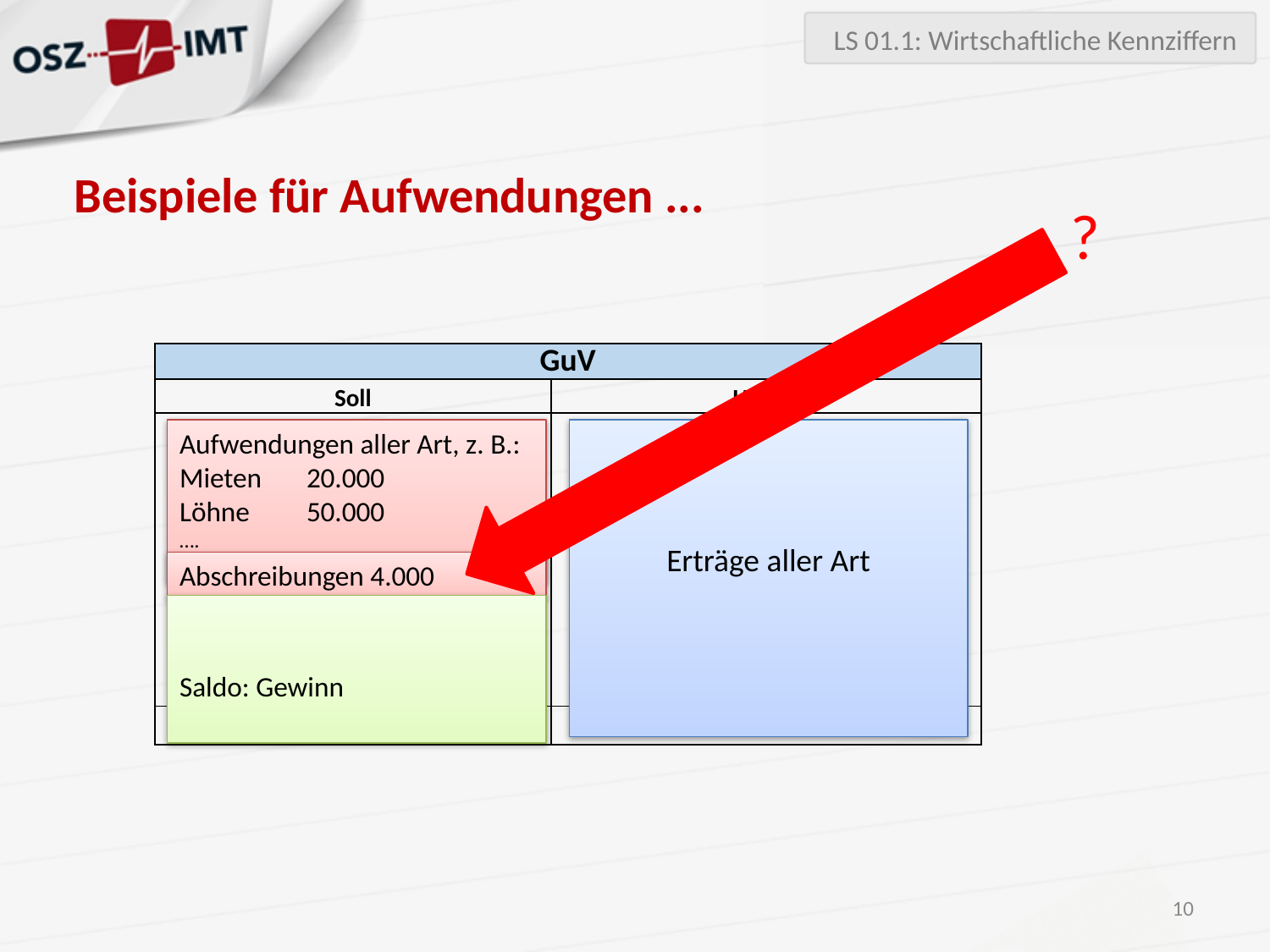

LS 01.1: Wirtschaftliche Kennziffern
Beispiele für Aufwendungen ...
?
| GuV |  |  |  |
| --- | --- | --- | --- |
| Soll |  | Haben |  |
|  |  |  |  |
|  |  |  |  |
|  |  |  |  |
|  |  |  |  |
|  |  |  |  |
|  |  |  |  |
|  |  |  |  |

Erträge aller Art

Aufwendungen aller Art, z. B.: Mieten	20.000
Löhne 	50.000
….
 darunter auch:
Abschreibungen 4.000

Saldo: Gewinn

10